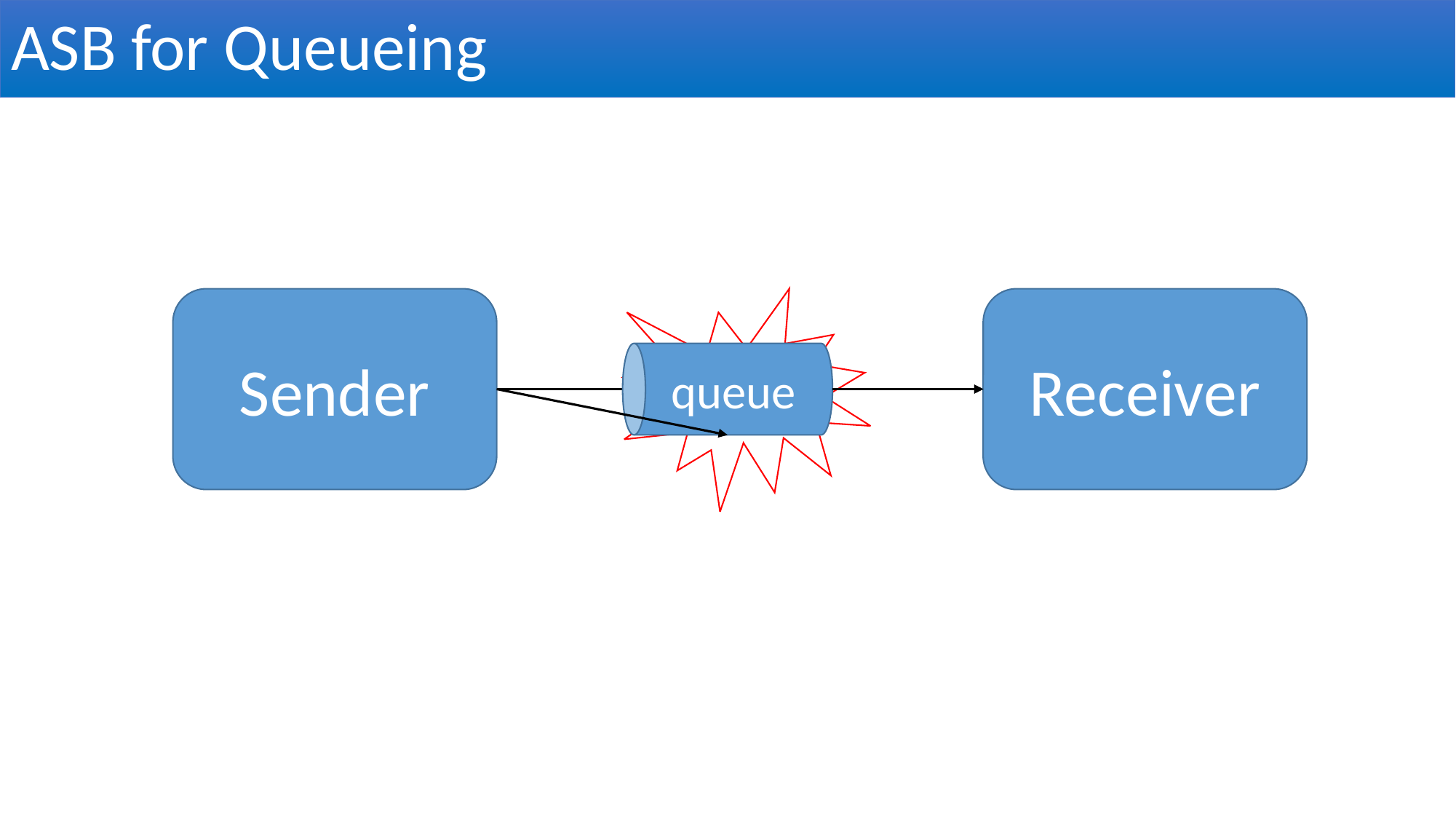

# ASB for Queueing
queue
Sender
Temporal coupling
Receiver